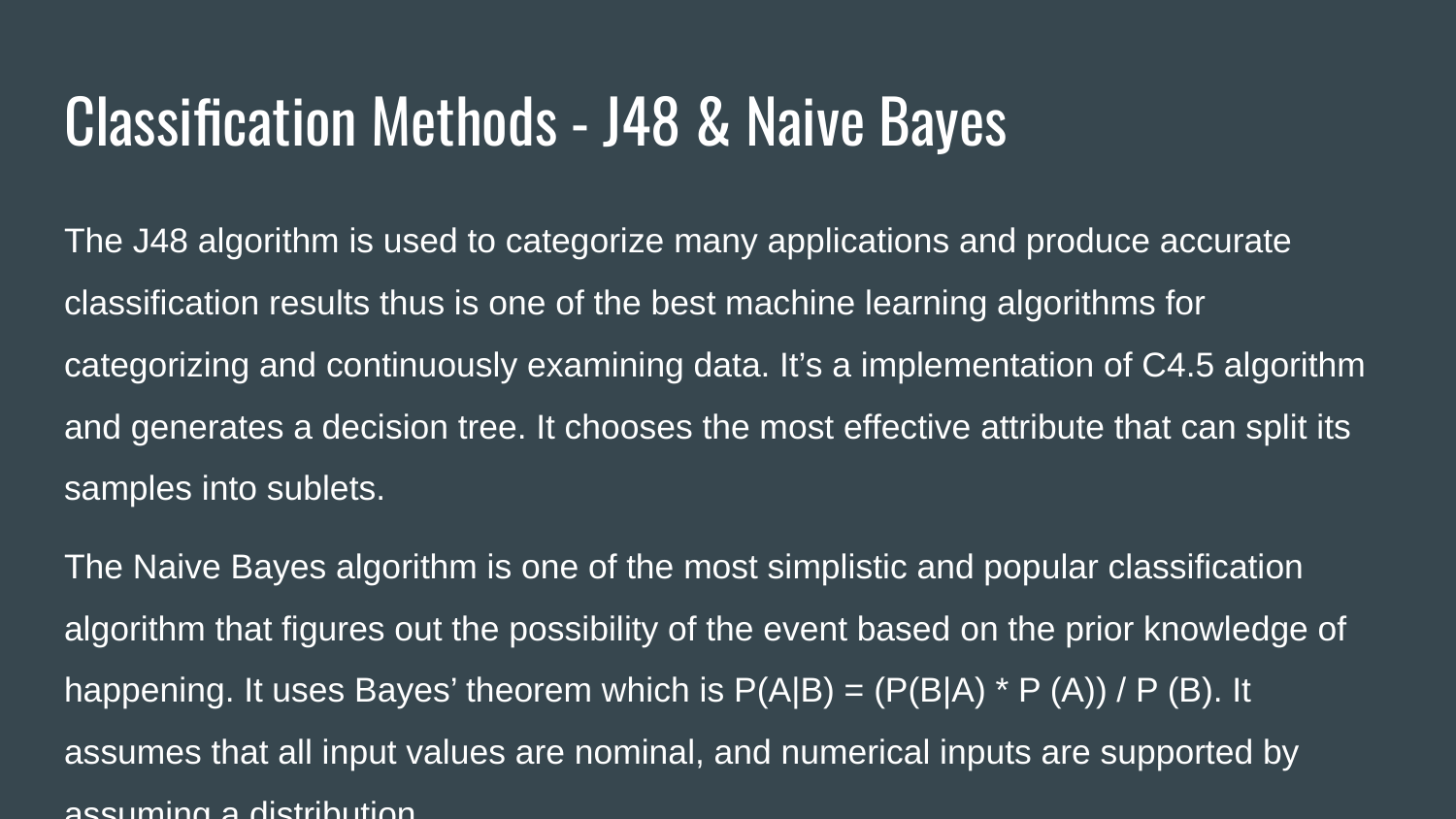

# Classification Methods - J48 & Naive Bayes
The J48 algorithm is used to categorize many applications and produce accurate classification results thus is one of the best machine learning algorithms for categorizing and continuously examining data. It’s a implementation of C4.5 algorithm and generates a decision tree. It chooses the most effective attribute that can split its samples into sublets.
The Naive Bayes algorithm is one of the most simplistic and popular classification algorithm that figures out the possibility of the event based on the prior knowledge of happening. It uses Bayes’ theorem which is P(A|B) = (P(B|A) * P (A)) / P (B). It assumes that all input values are nominal, and numerical inputs are supported by assuming a distribution.